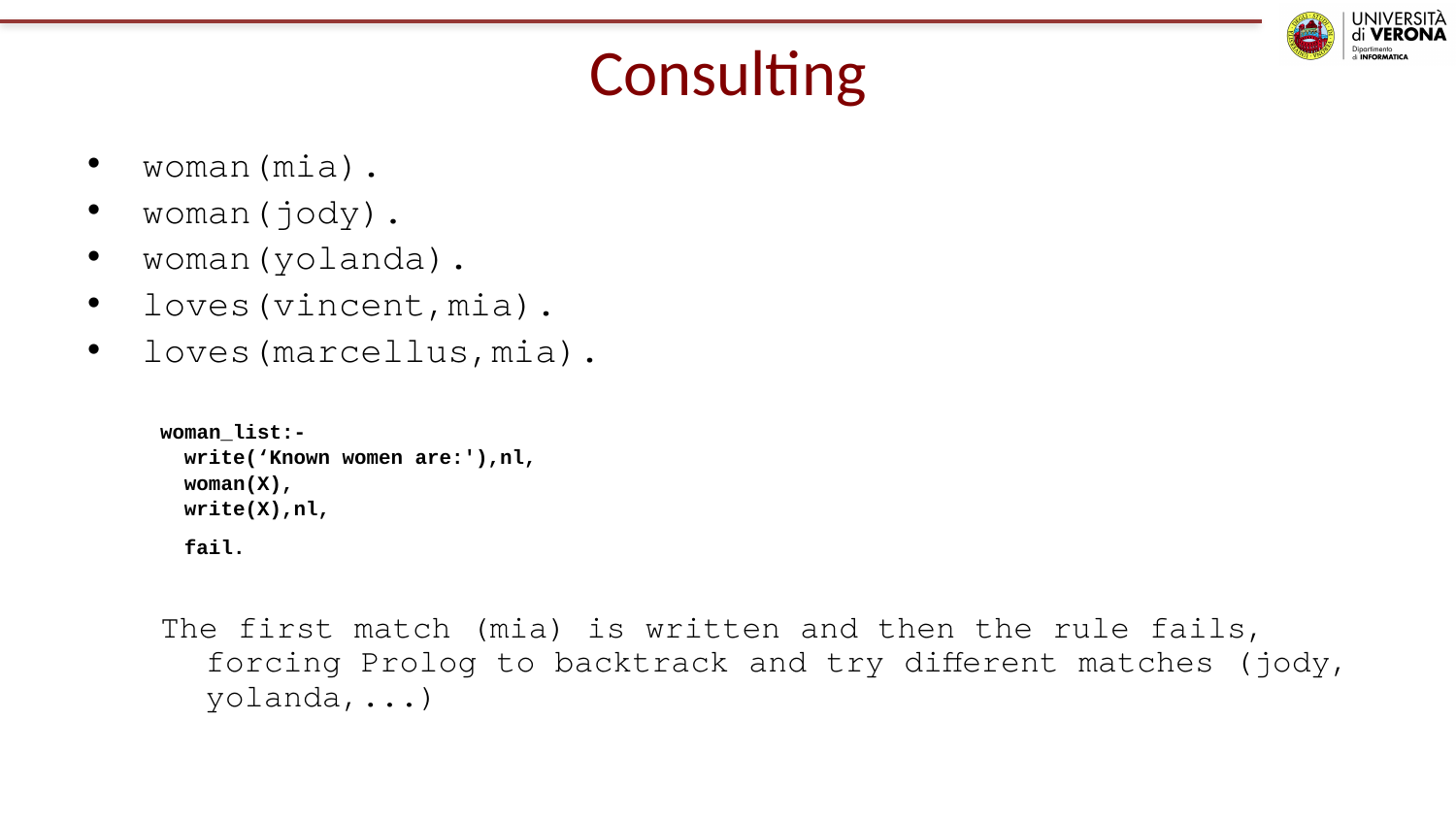

# Consulting
woman(mia).
woman(jody).
woman(yolanda).
loves(vincent,mia).
loves(marcellus,mia).

woman_list:-
  write(‘Known women are:'),nl,
  woman(X),
  write(X),nl,
  fail.

The first match (mia) is written and then the rule fails, forcing Prolog to backtrack and try different matches (jody, yolanda,...)